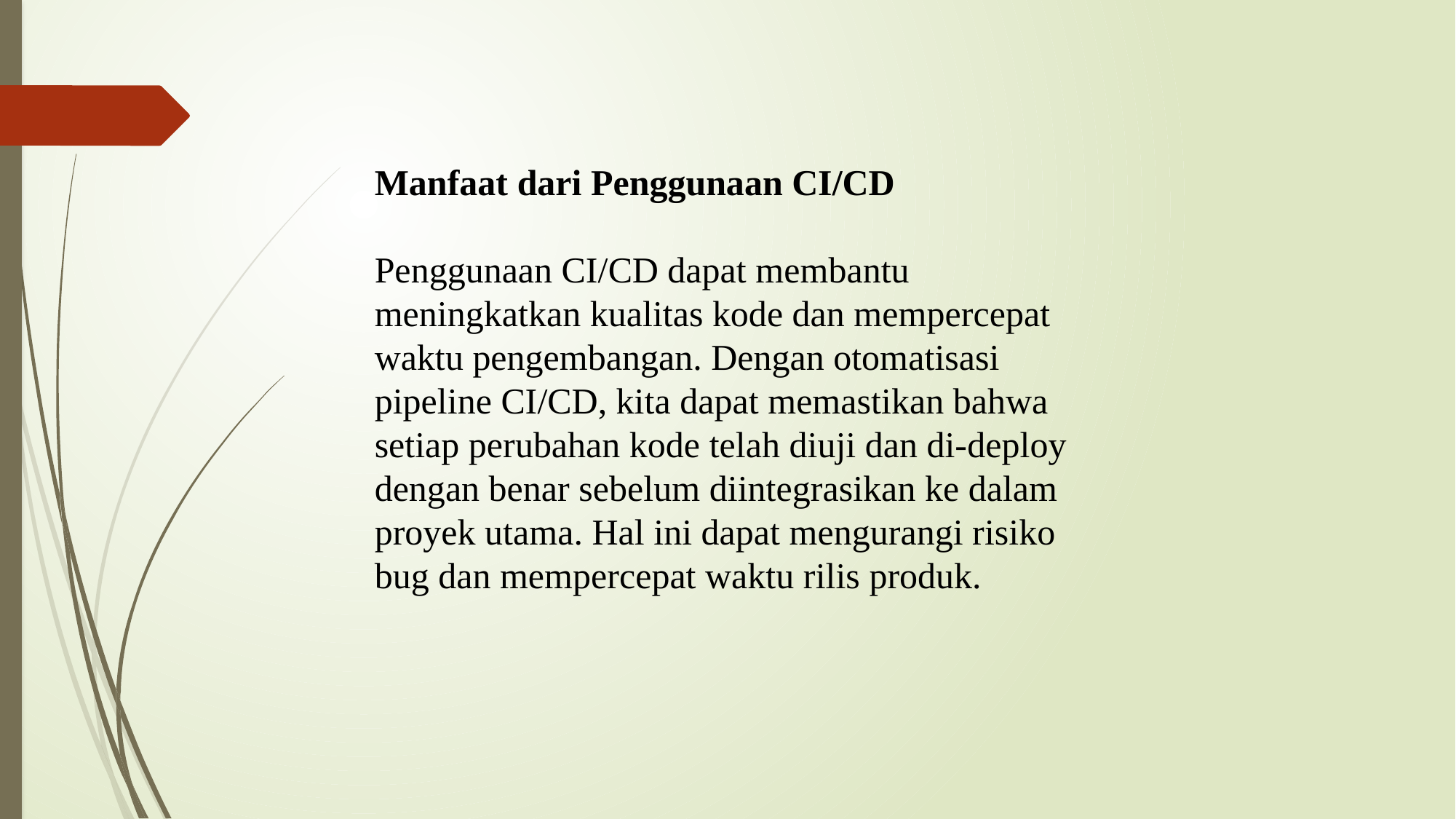

Manfaat dari Penggunaan CI/CD

Penggunaan CI/CD dapat membantu meningkatkan kualitas kode dan mempercepat waktu pengembangan. Dengan otomatisasi pipeline CI/CD, kita dapat memastikan bahwa setiap perubahan kode telah diuji dan di-deploy dengan benar sebelum diintegrasikan ke dalam proyek utama. Hal ini dapat mengurangi risiko bug dan mempercepat waktu rilis produk.